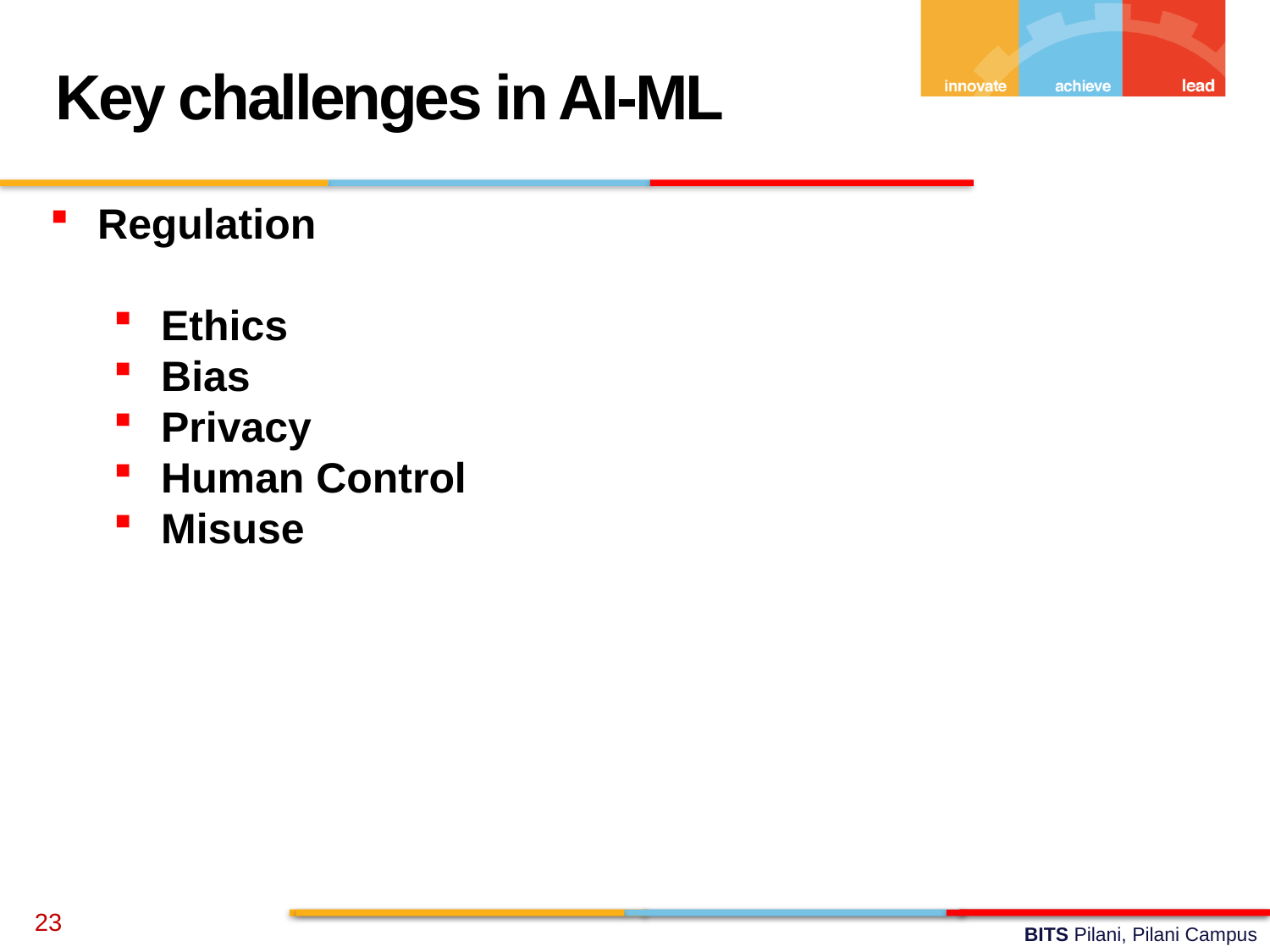

Key challenges in AI-ML
Regulation

Ethics
Bias
Privacy
Human Control
Misuse
23